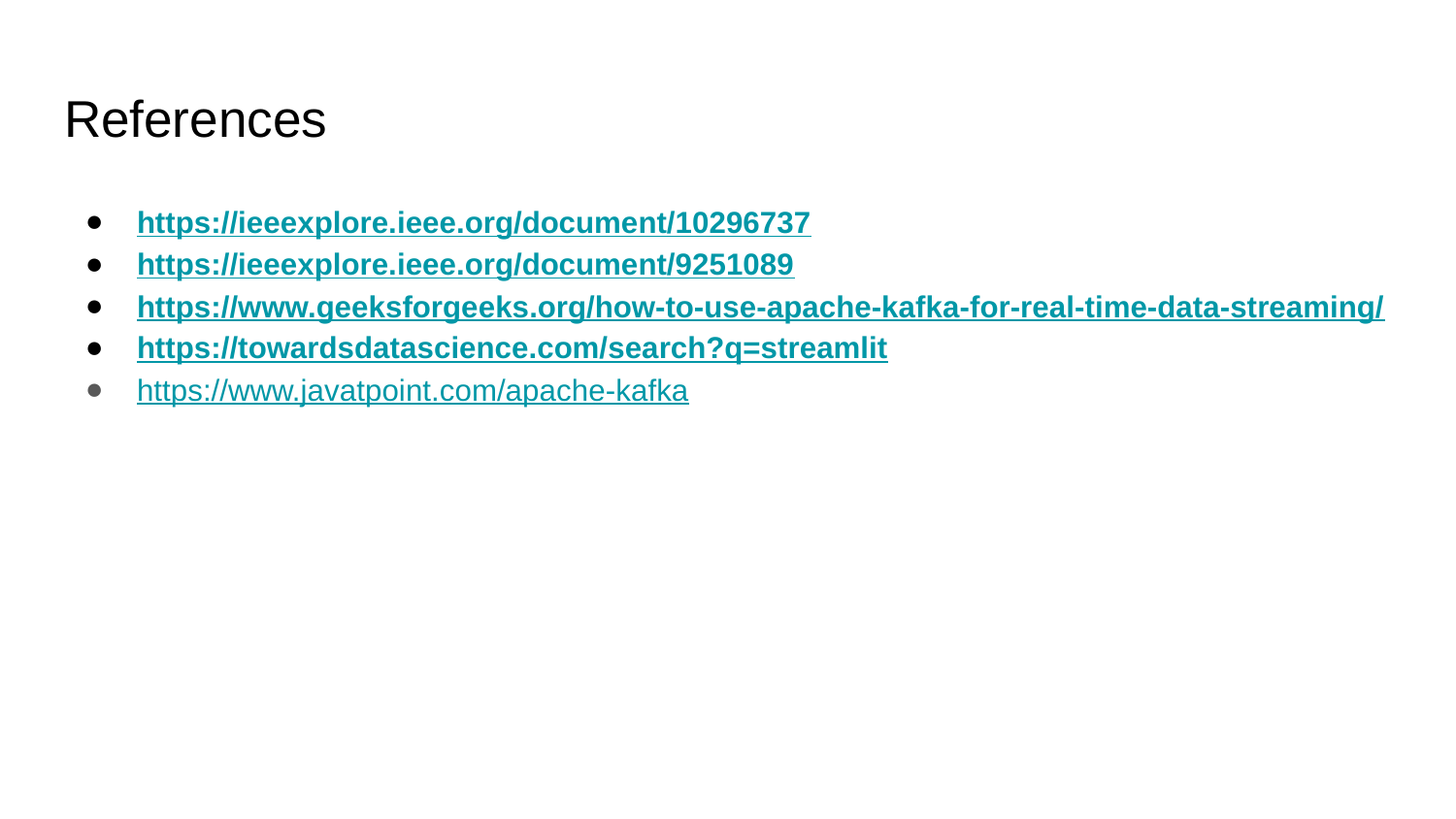

# References
https://ieeexplore.ieee.org/document/10296737
https://ieeexplore.ieee.org/document/9251089
https://www.geeksforgeeks.org/how-to-use-apache-kafka-for-real-time-data-streaming/
https://towardsdatascience.com/search?q=streamlit
https://www.javatpoint.com/apache-kafka